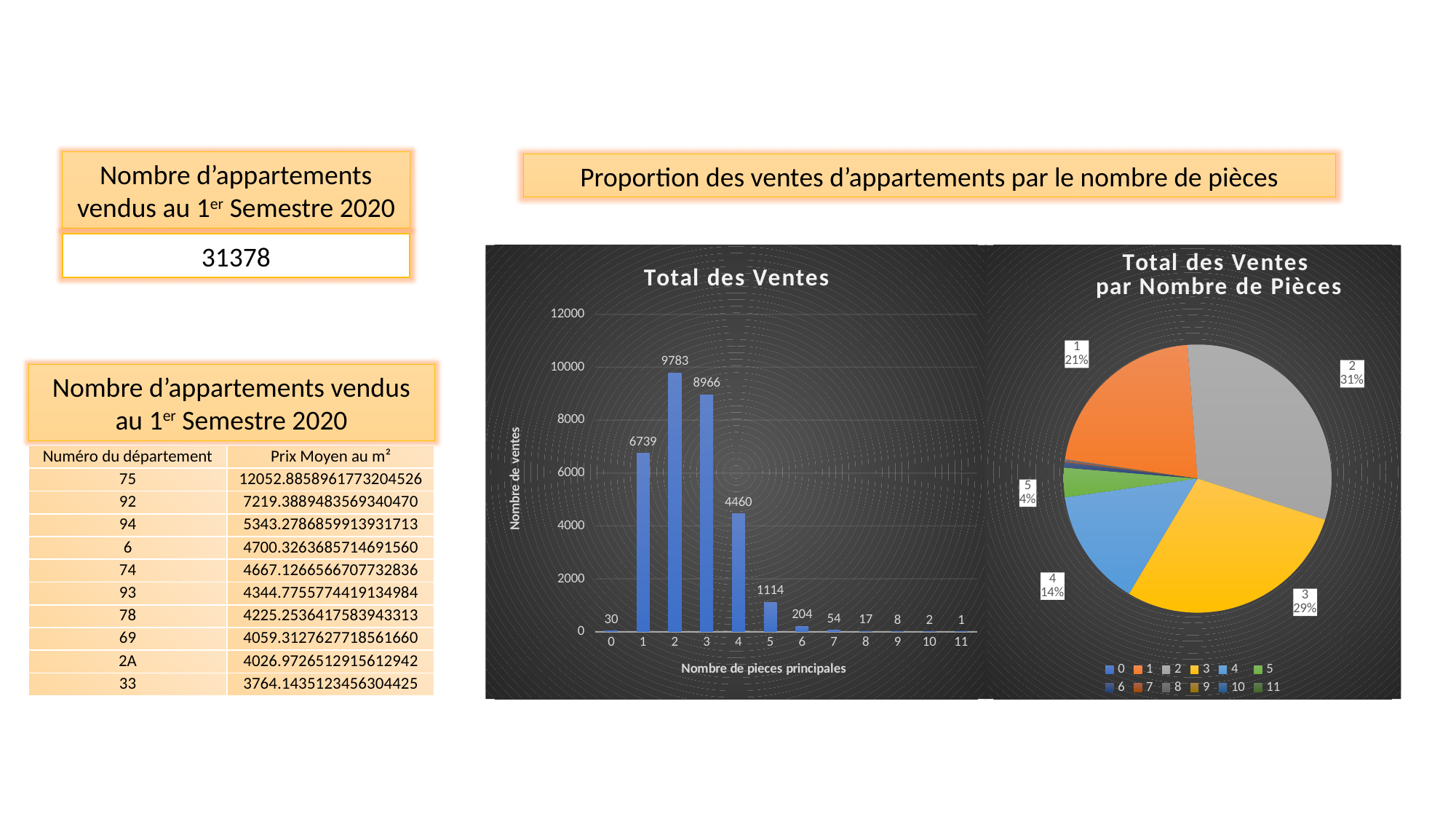

Nombre d’appartements vendus au 1er Semestre 2020
Proportion des ventes d’appartements par le nombre de pièces
31378

### Chart:

| Category | Total des Ventes |
|---|---|
| 0 | 30.0 |
| 1 | 6739.0 |
| 2 | 9783.0 |
| 3 | 8966.0 |
| 4 | 4460.0 |
| 5 | 1114.0 |
| 6 | 204.0 |
| 7 | 54.0 |
| 8 | 17.0 |
| 9 | 8.0 |
| 10 | 2.0 |
| 11 | 1.0 |

### Chart: Total des Ventes
 par Nombre de Pièces

| Category | Total des Ventes | Nombre de Pièces Principales |
|---|---|---|
| 0 | 30.0 | 0.0 |
| 1 | 6739.0 | 1.0 |
| 2 | 9783.0 | 2.0 |
| 3 | 8966.0 | 3.0 |
| 4 | 4460.0 | 4.0 |
| 5 | 1114.0 | 5.0 |
| 6 | 204.0 | 6.0 |
| 7 | 54.0 | 7.0 |
| 8 | 17.0 | 8.0 |
| 9 | 8.0 | 9.0 |
| 10 | 2.0 | 10.0 |
| 11 | 1.0 | 11.0 |
Nombre d’appartements vendus au 1er Semestre 2020
| Numéro du département | Prix Moyen au m² |
| --- | --- |
| 75 | 12052.8858961773204526 |
| 92 | 7219.3889483569340470 |
| 94 | 5343.2786859913931713 |
| 6 | 4700.3263685714691560 |
| 74 | 4667.1266566707732836 |
| 93 | 4344.7755774419134984 |
| 78 | 4225.2536417583943313 |
| 69 | 4059.3127627718561660 |
| 2A | 4026.9726512915612942 |
| 33 | 3764.1435123456304425 |